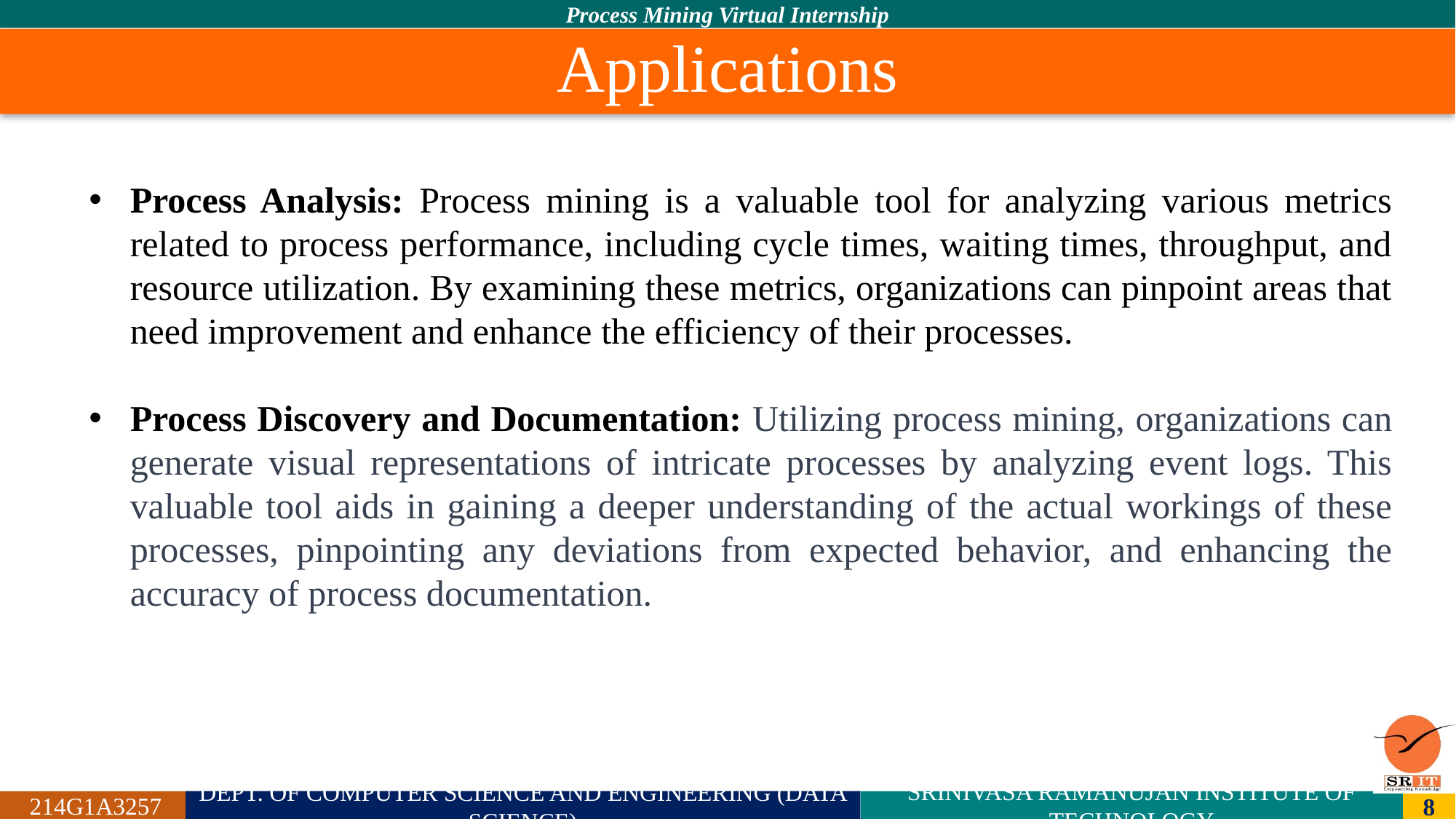

# Applications
In the realm of process management, there exists a method that aids in examining business processes using event logs. This technique leads to enhanced efficiency, effectiveness, and compliance by providing valuable insights. In the realm of process management, there exists a method that aids in examining business processes using event logs. This technique leads to enhanced efficiency, effectiveness, and compliance by providing valuable
insights.

Process Analysis: Process mining is a valuable tool for analyzing various metrics related to process performance, including cycle times, waiting times, throughput, and resource utilization. By examining these metrics, organizations can pinpoint areas that need improvement and enhance the efficiency of their processes.

Process Discovery and Documentation: Utilizing process mining, organizations can generate visual representations of intricate processes by analyzing event logs. This valuable tool aids in gaining a deeper understanding of the actual workings of these processes, pinpointing any deviations from expected behavior, and enhancing the accuracy of process documentation.